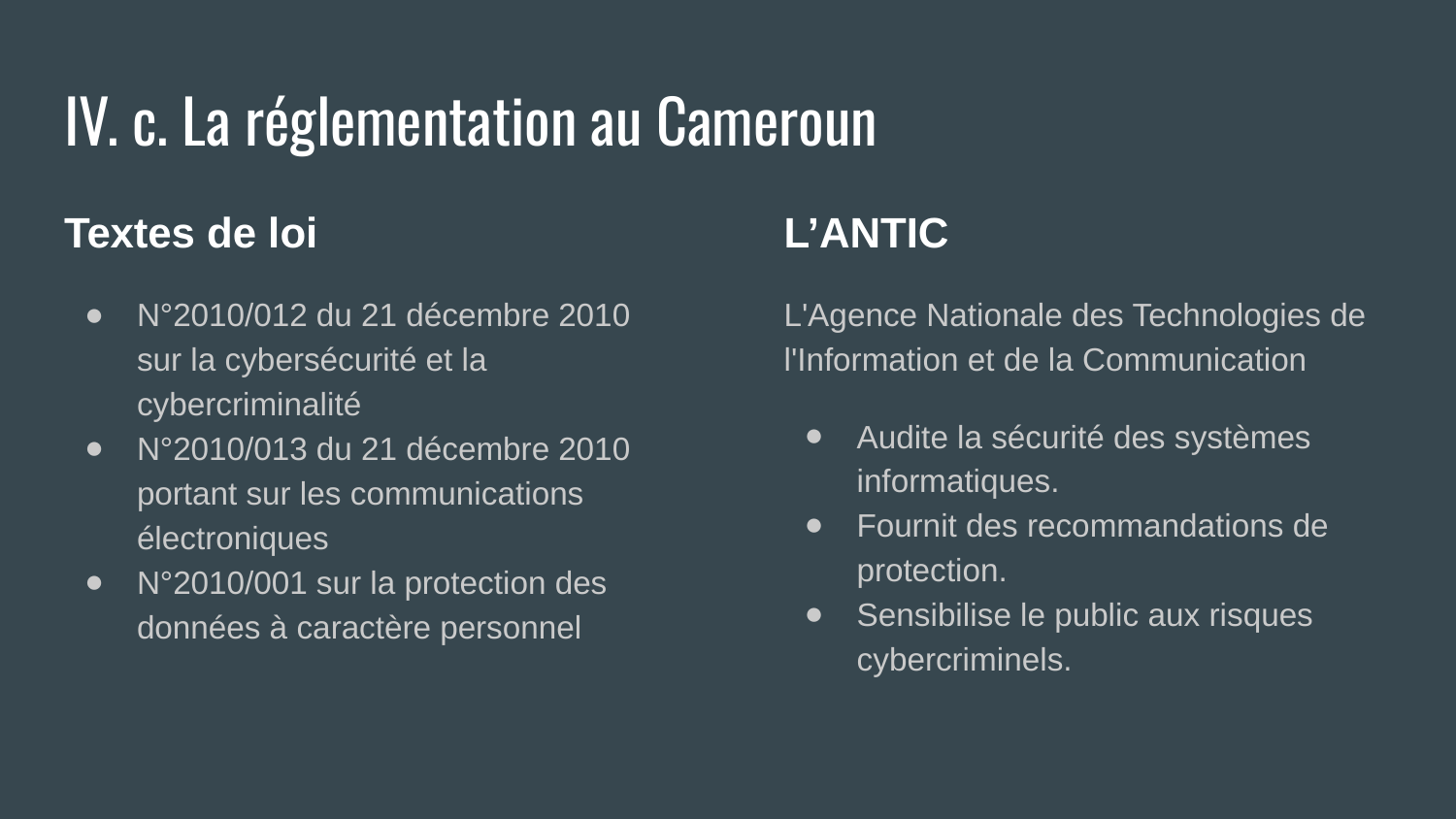

# IV. c. La réglementation au Cameroun
Textes de loi
N°2010/012 du 21 décembre 2010 sur la cybersécurité et la cybercriminalité
N°2010/013 du 21 décembre 2010 portant sur les communications électroniques
N°2010/001 sur la protection des données à caractère personnel
L’ANTIC
L'Agence Nationale des Technologies de l'Information et de la Communication
Audite la sécurité des systèmes informatiques.
Fournit des recommandations de protection.
Sensibilise le public aux risques cybercriminels.